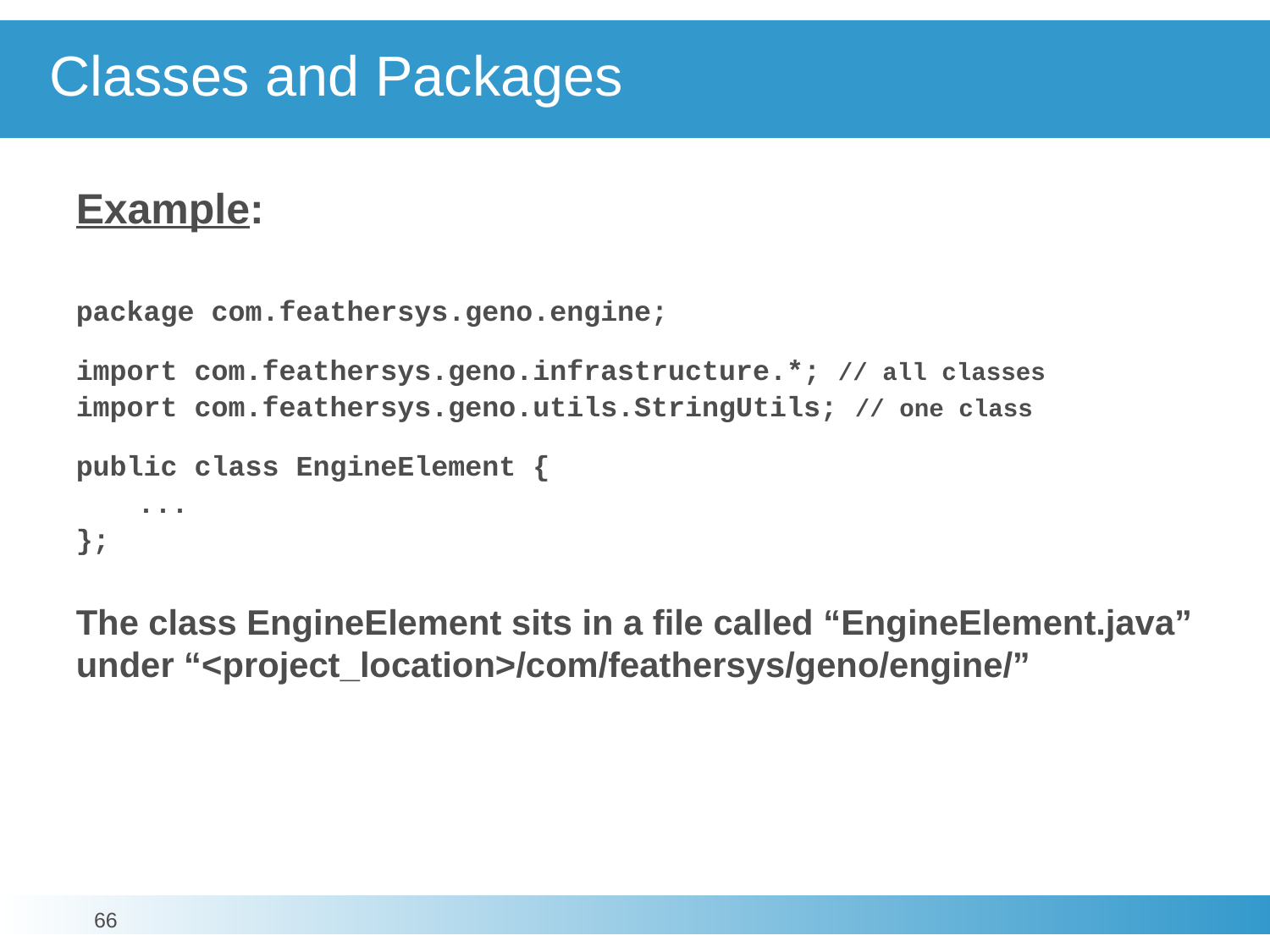

# Classes and Packages
Example:

package com.feathersys.geno.engine;

import com.feathersys.geno.infrastructure.*; // all classes
import com.feathersys.geno.utils.StringUtils; // one class

public class EngineElement {
	...
};

The class EngineElement sits in a file called “EngineElement.java” under “<project_location>/com/feathersys/geno/engine/”

66